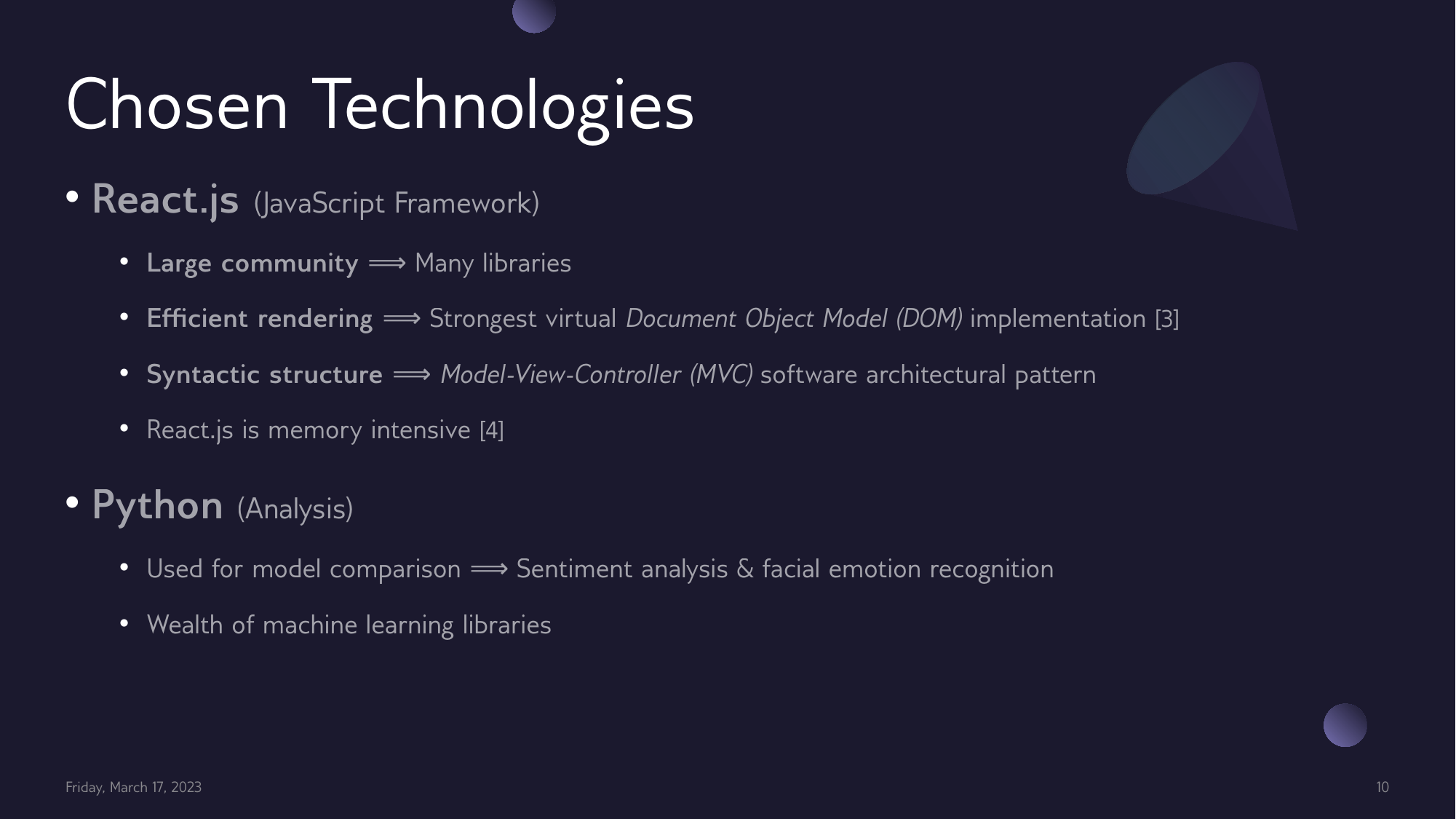

# Chosen Technologies

React.js (JavaScript Framework)
Large community ⟹ Many libraries
Efficient rendering ⟹ Strongest virtual Document Object Model (DOM) implementation [3]
Syntactic structure ⟹ Model-View-Controller (MVC) software architectural pattern
React.js is memory intensive [4]
Python (Analysis)
Used for model comparison ⟹ Sentiment analysis & facial emotion recognition
Wealth of machine learning libraries
Friday, March 17, 2023
10